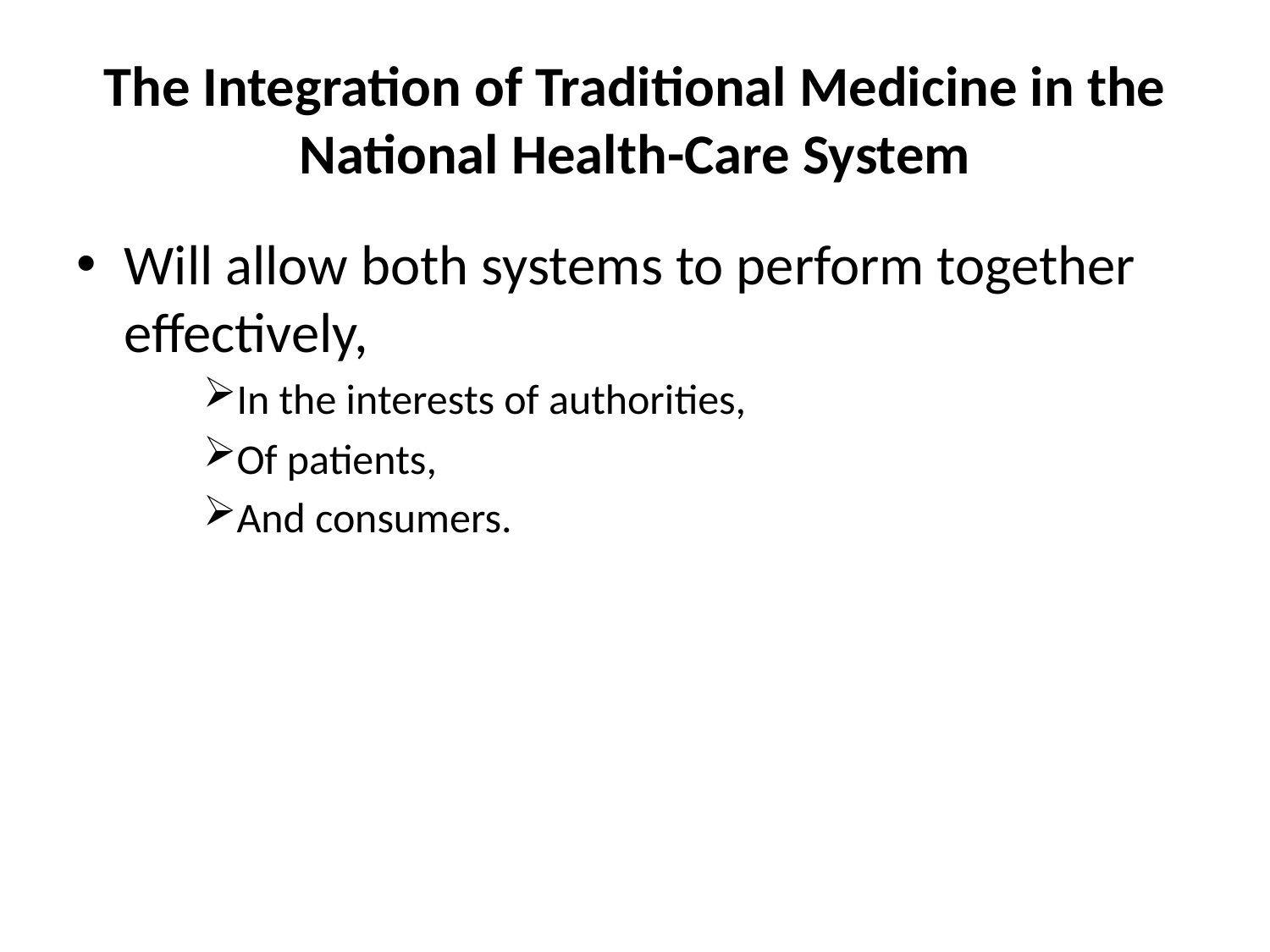

# The Integration of Traditional Medicine in the National Health-Care System
Will allow both systems to perform together effectively,
In the interests of authorities,
Of patients,
And consumers.